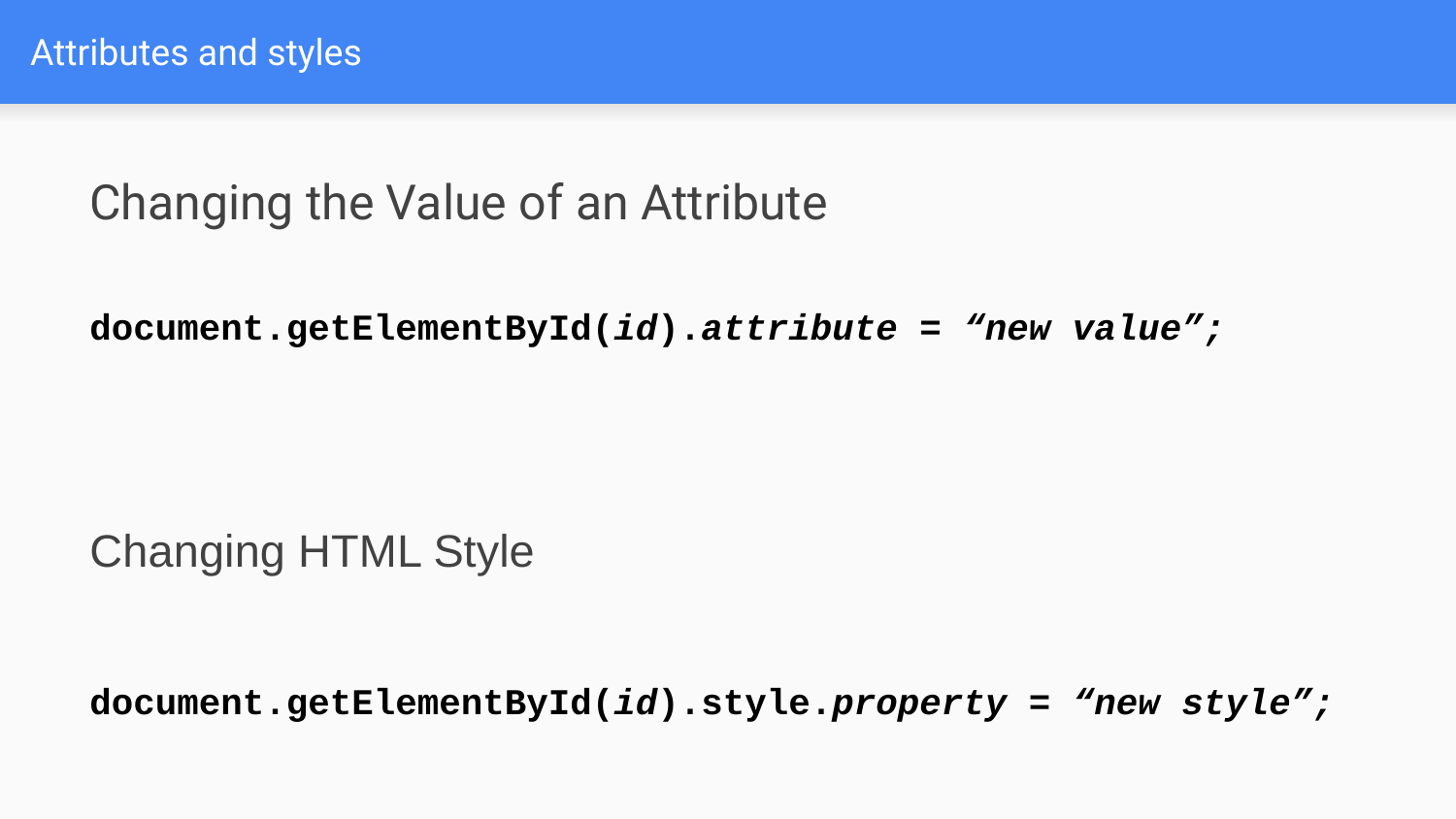

# Attributes and styles
Changing the Value of an Attribute

document.getElementById(id).attribute = “new value”;

Changing HTML Style

document.getElementById(id).style.property = “new style”;